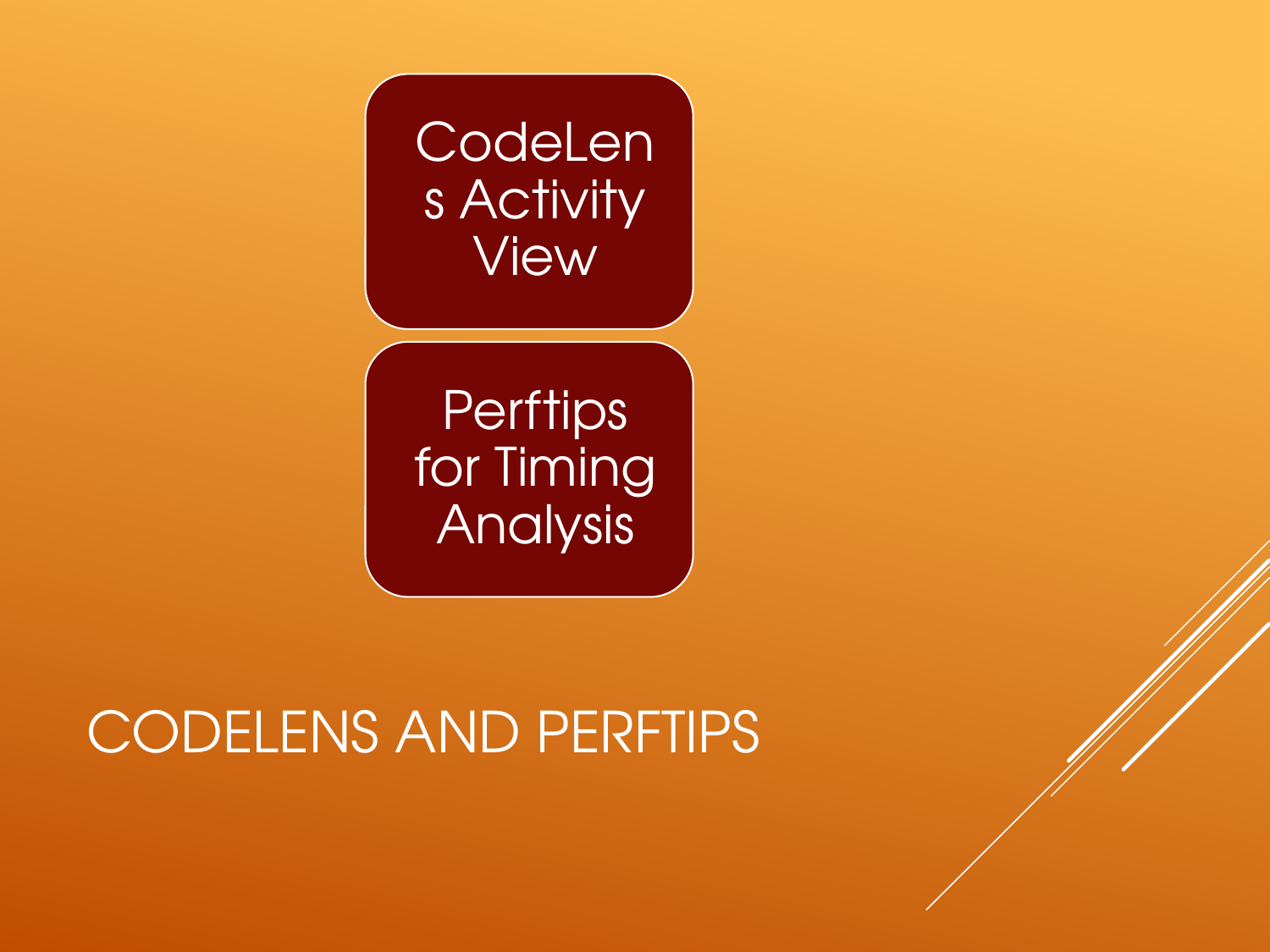

CodeLens Activity View
Perftips for Timing Analysis
# CodeLens and PerfTips